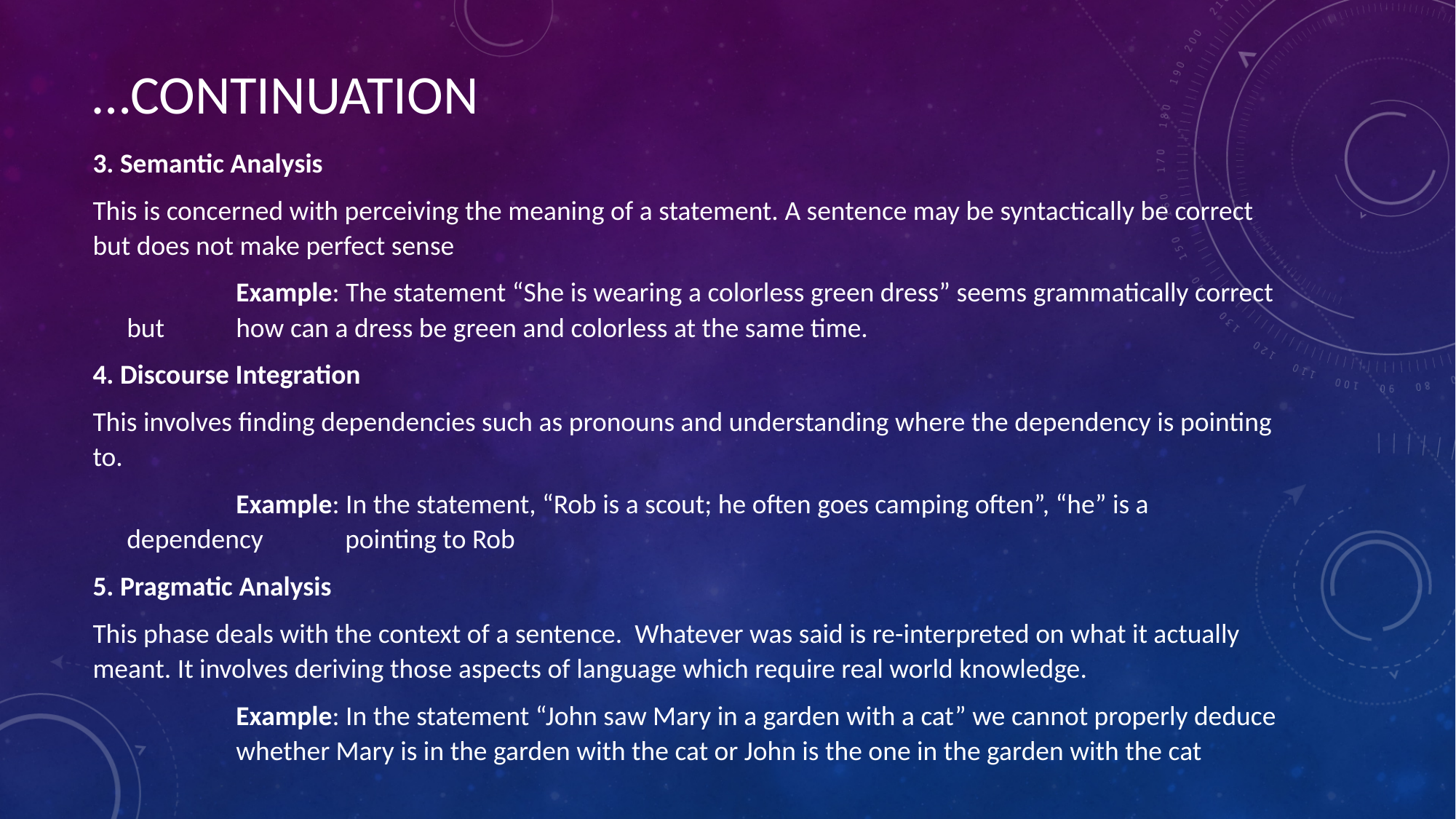

# …Continuation
3. Semantic Analysis
This is concerned with perceiving the meaning of a statement. A sentence may be syntactically be correct but does not make perfect sense
	Example: The statement “She is wearing a colorless green dress” seems grammatically correct but 	how can a dress be green and colorless at the same time.
4. Discourse Integration
This involves finding dependencies such as pronouns and understanding where the dependency is pointing to.
	Example: In the statement, “Rob is a scout; he often goes camping often”, “he” is a dependency 	pointing to Rob
5. Pragmatic Analysis
This phase deals with the context of a sentence.  Whatever was said is re-interpreted on what it actually meant. It involves deriving those aspects of language which require real world knowledge.
	Example: In the statement “John saw Mary in a garden with a cat” we cannot properly deduce 	whether Mary is in the garden with the cat or John is the one in the garden with the cat